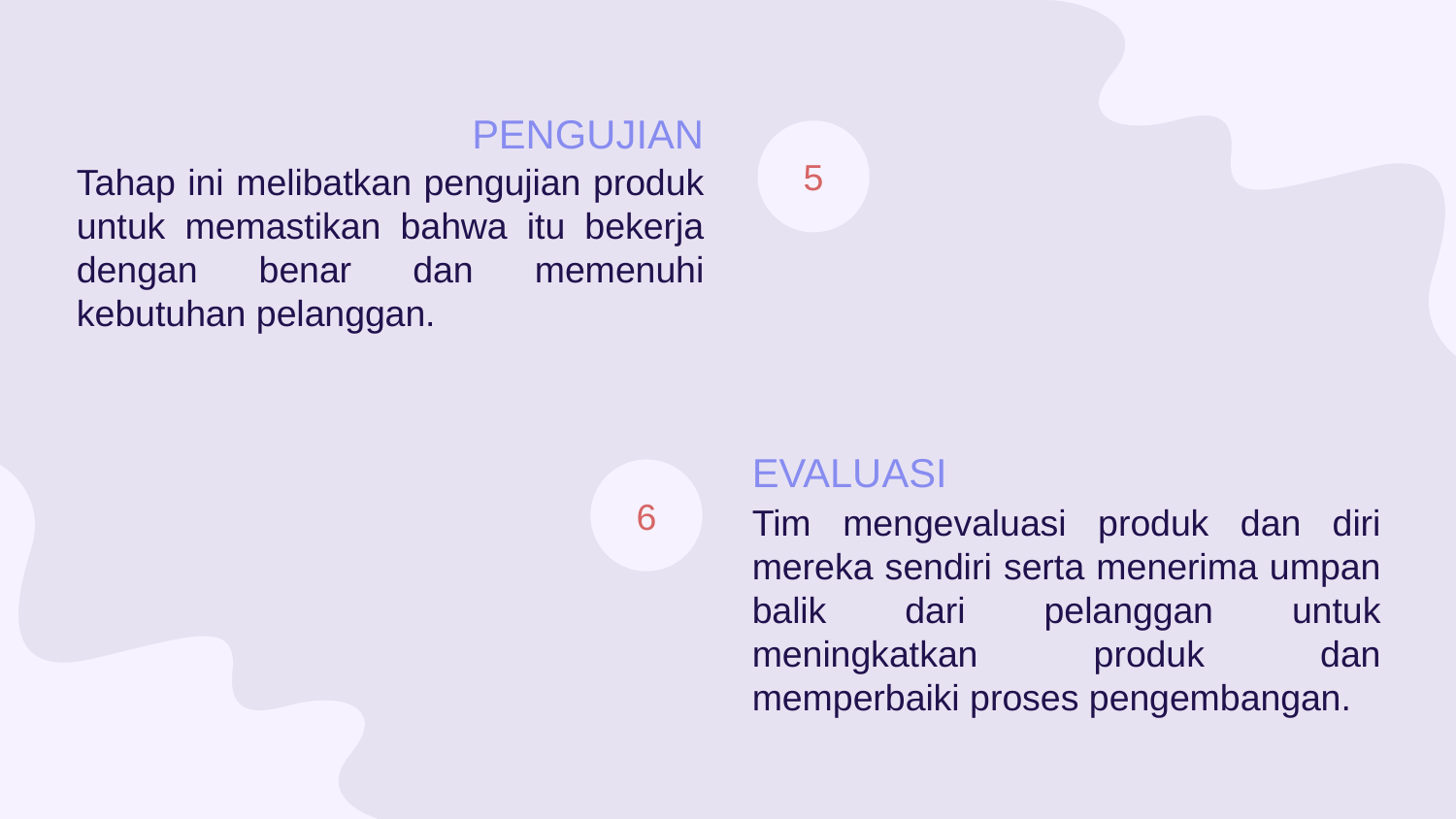

PENGUJIAN
5
Tahap ini melibatkan pengujian produk untuk memastikan bahwa itu bekerja dengan benar dan memenuhi kebutuhan pelanggan.
EVALUASI
6
Tim mengevaluasi produk dan diri mereka sendiri serta menerima umpan balik dari pelanggan untuk meningkatkan produk dan memperbaiki proses pengembangan.